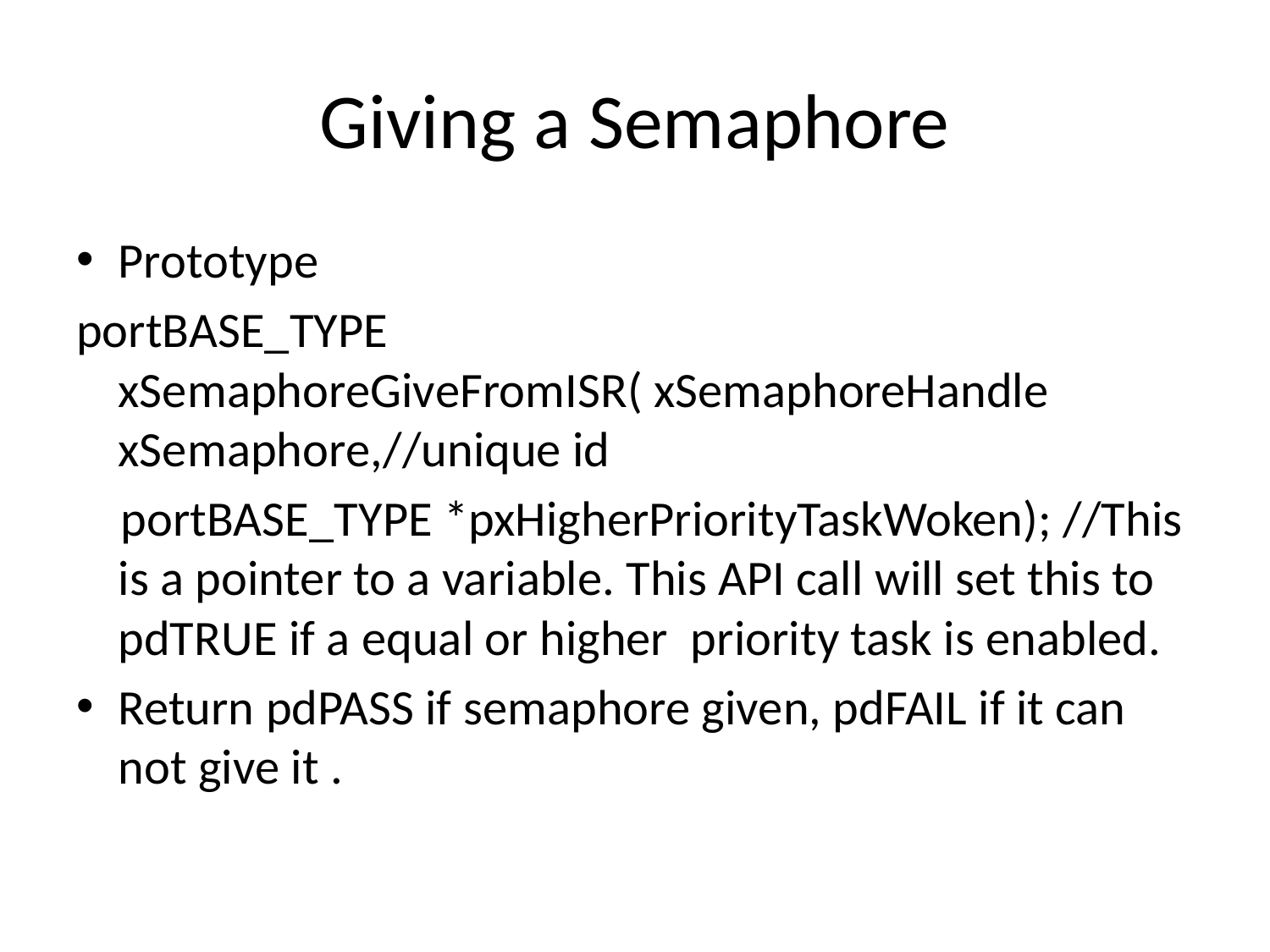

# Giving a Semaphore
Prototype
portBASE_TYPE xSemaphoreGiveFromISR( xSemaphoreHandle xSemaphore,//unique id
    portBASE_TYPE *pxHigherPriorityTaskWoken); //This is a pointer to a variable. This API call will set this to pdTRUE if a equal or higher  priority task is enabled.
Return pdPASS if semaphore given, pdFAIL if it can not give it .